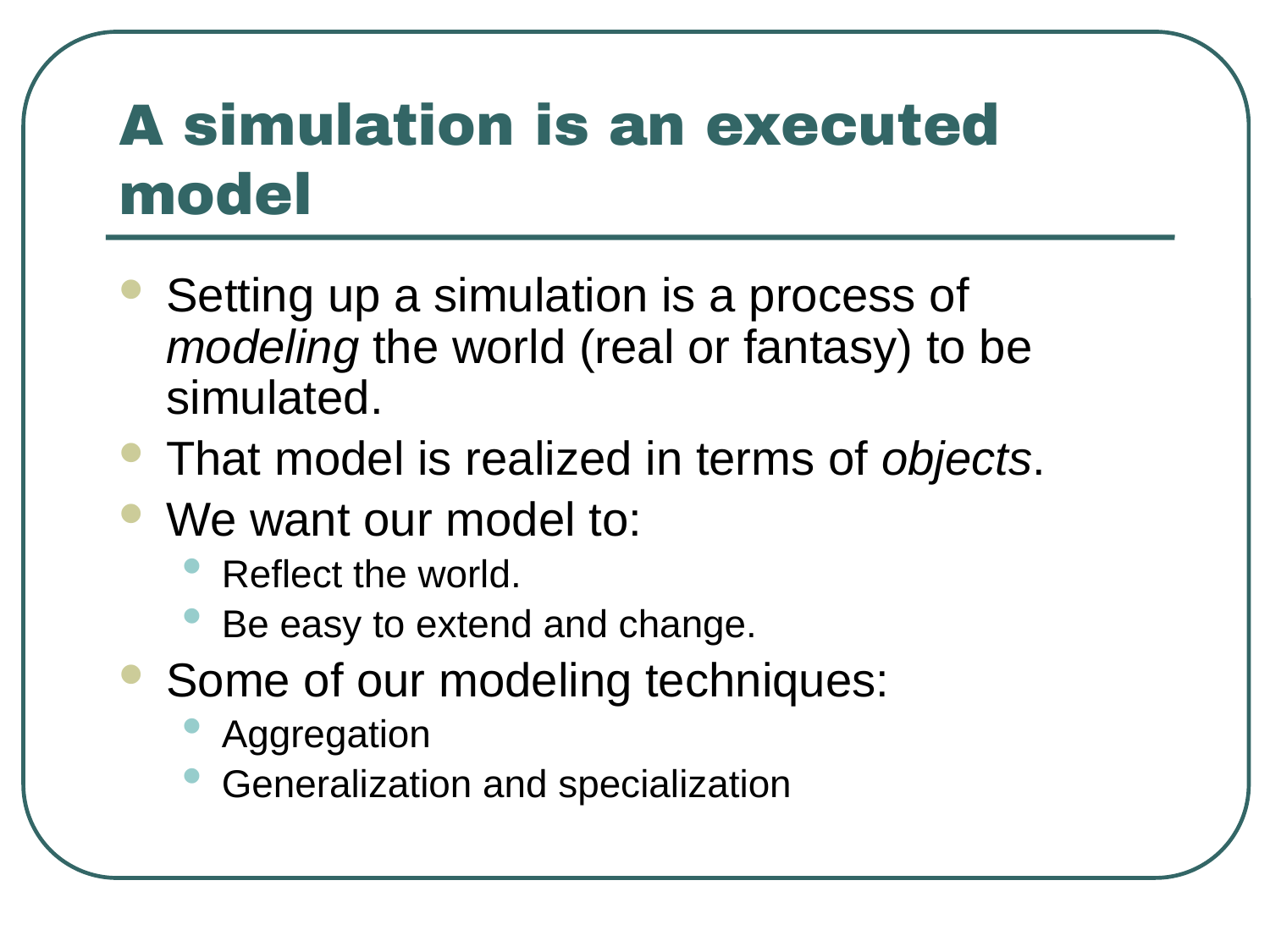

# A simulation is an executed model
Setting up a simulation is a process of modeling the world (real or fantasy) to be simulated.
That model is realized in terms of objects.
We want our model to:
Reflect the world.
Be easy to extend and change.
Some of our modeling techniques:
Aggregation
Generalization and specialization